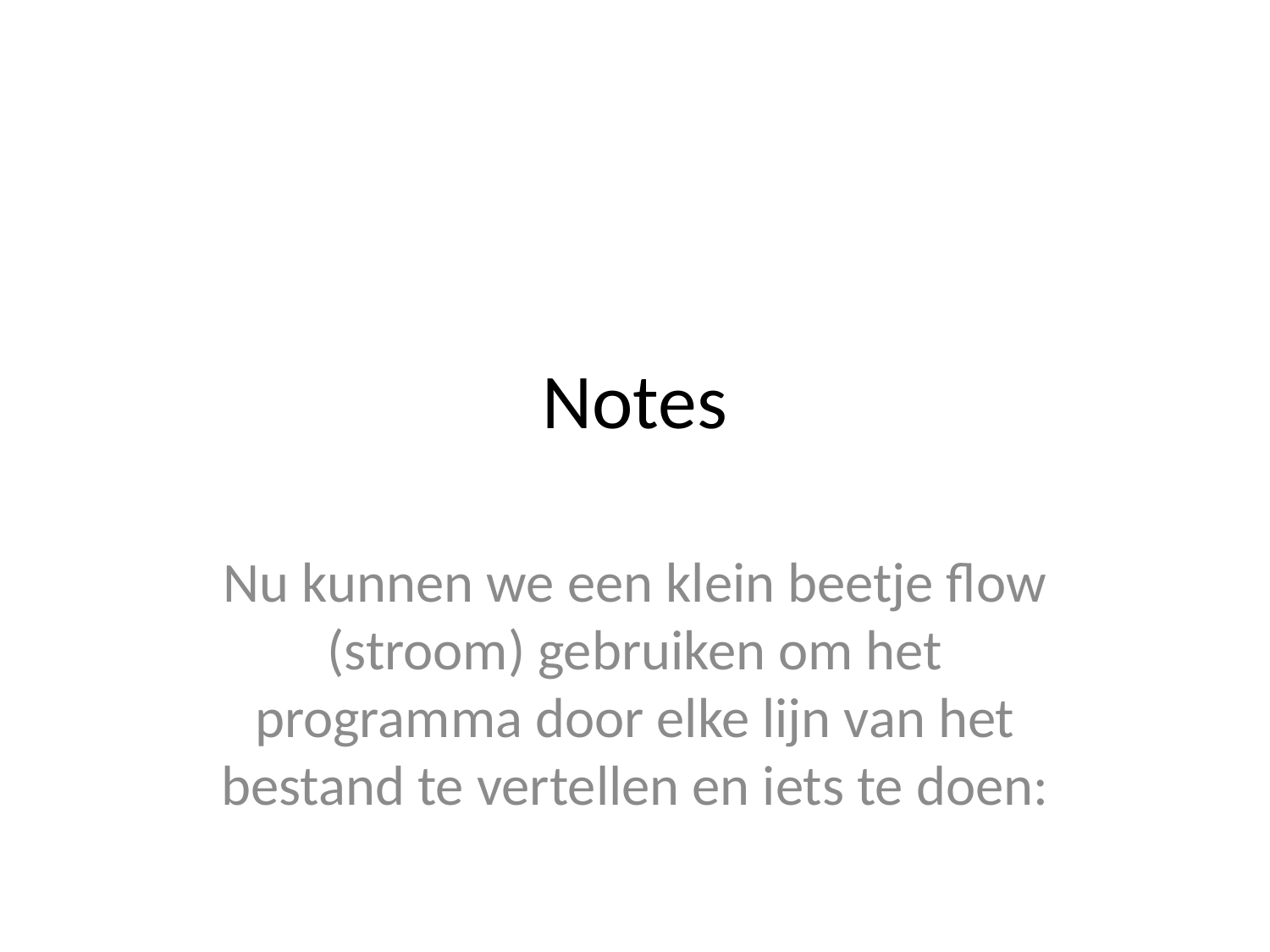

# Notes
Nu kunnen we een klein beetje flow (stroom) gebruiken om het programma door elke lijn van het bestand te vertellen en iets te doen: